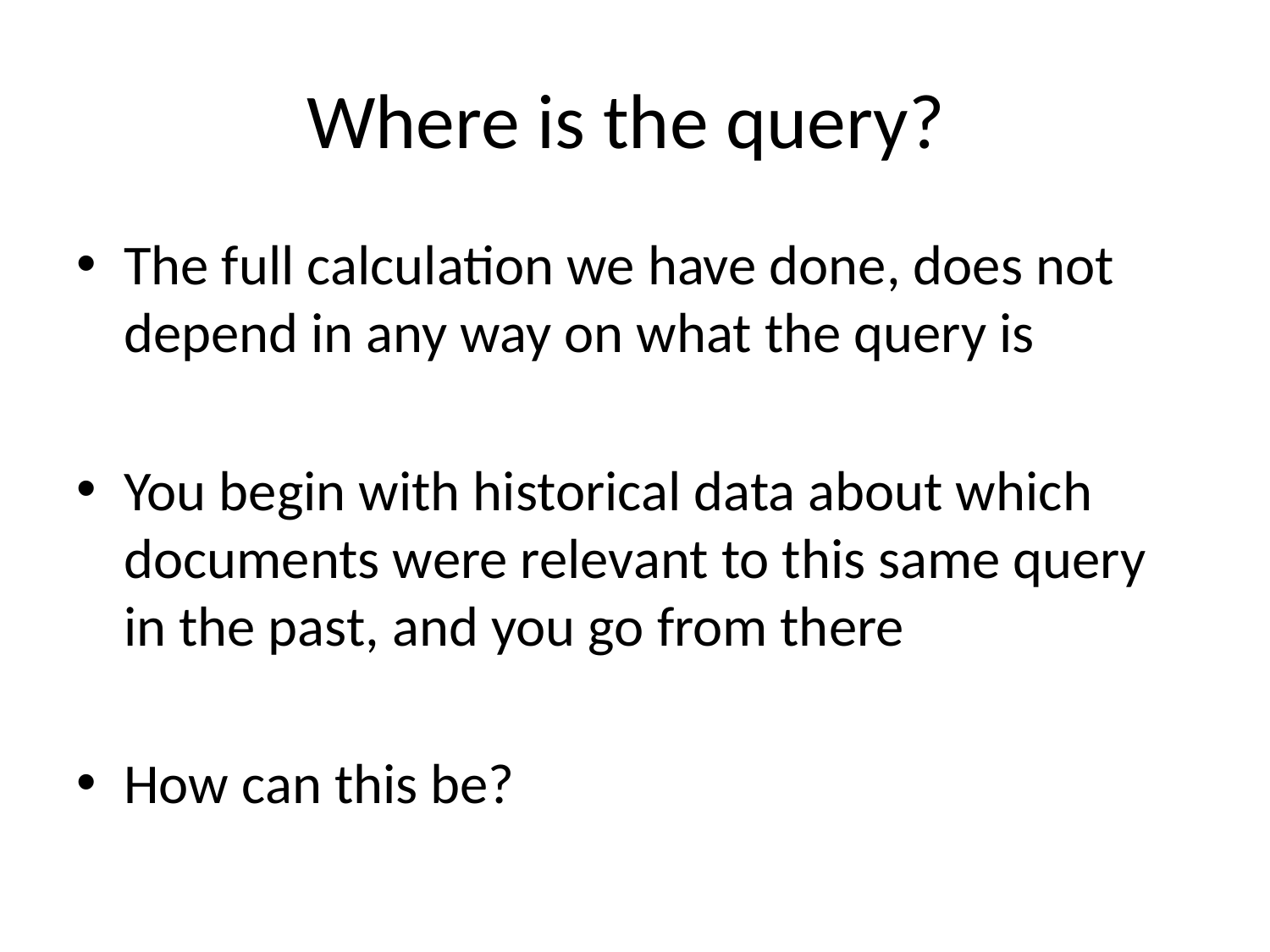

# Where is the query?
The full calculation we have done, does not depend in any way on what the query is

You begin with historical data about which documents were relevant to this same query in the past, and you go from there

How can this be?